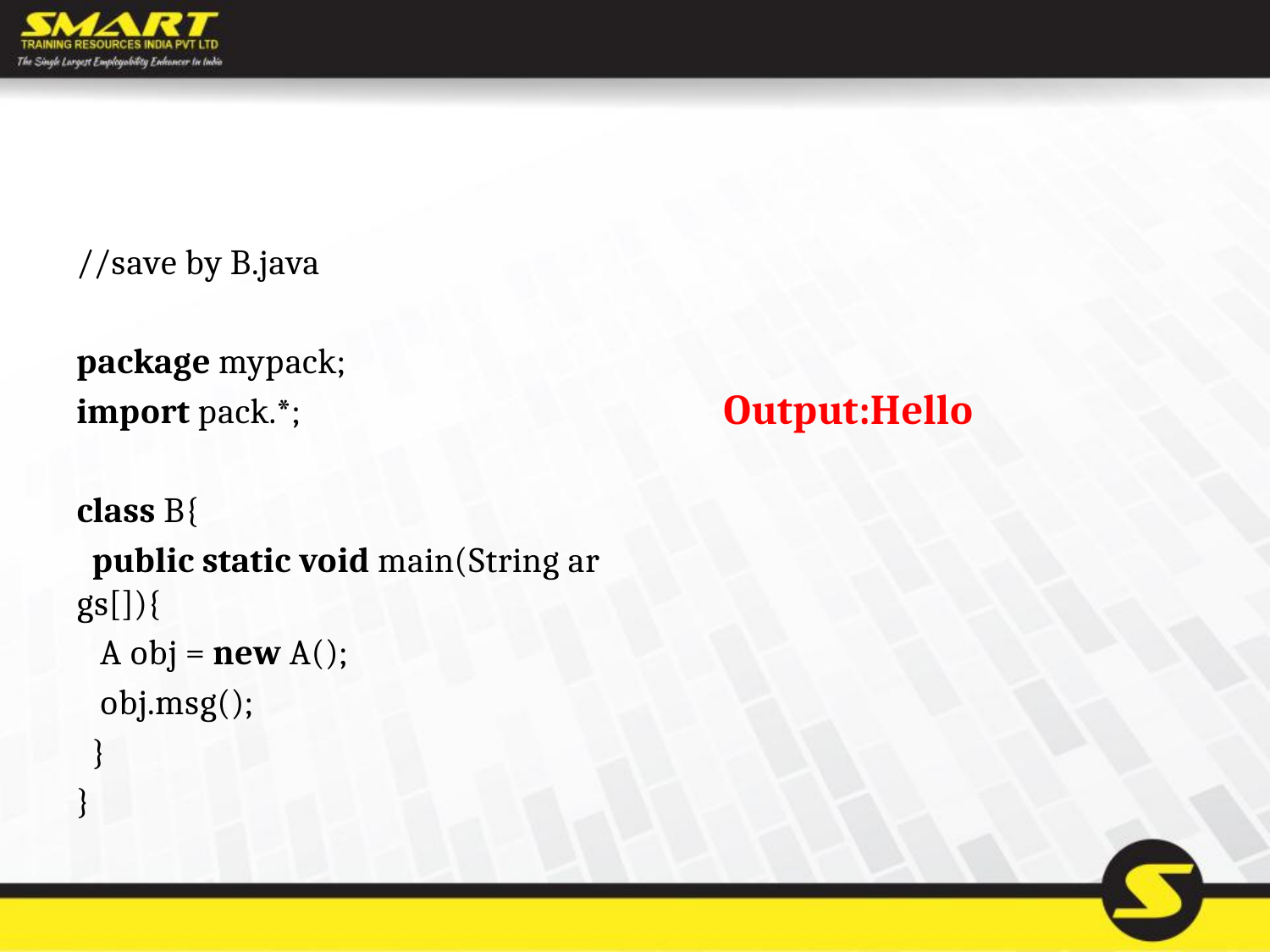

#
//save by B.java

package mypack;
import pack.*;

class B{
  public static void main(String args[]){
   A obj = new A();
   obj.msg();
  }
}

Output:Hello